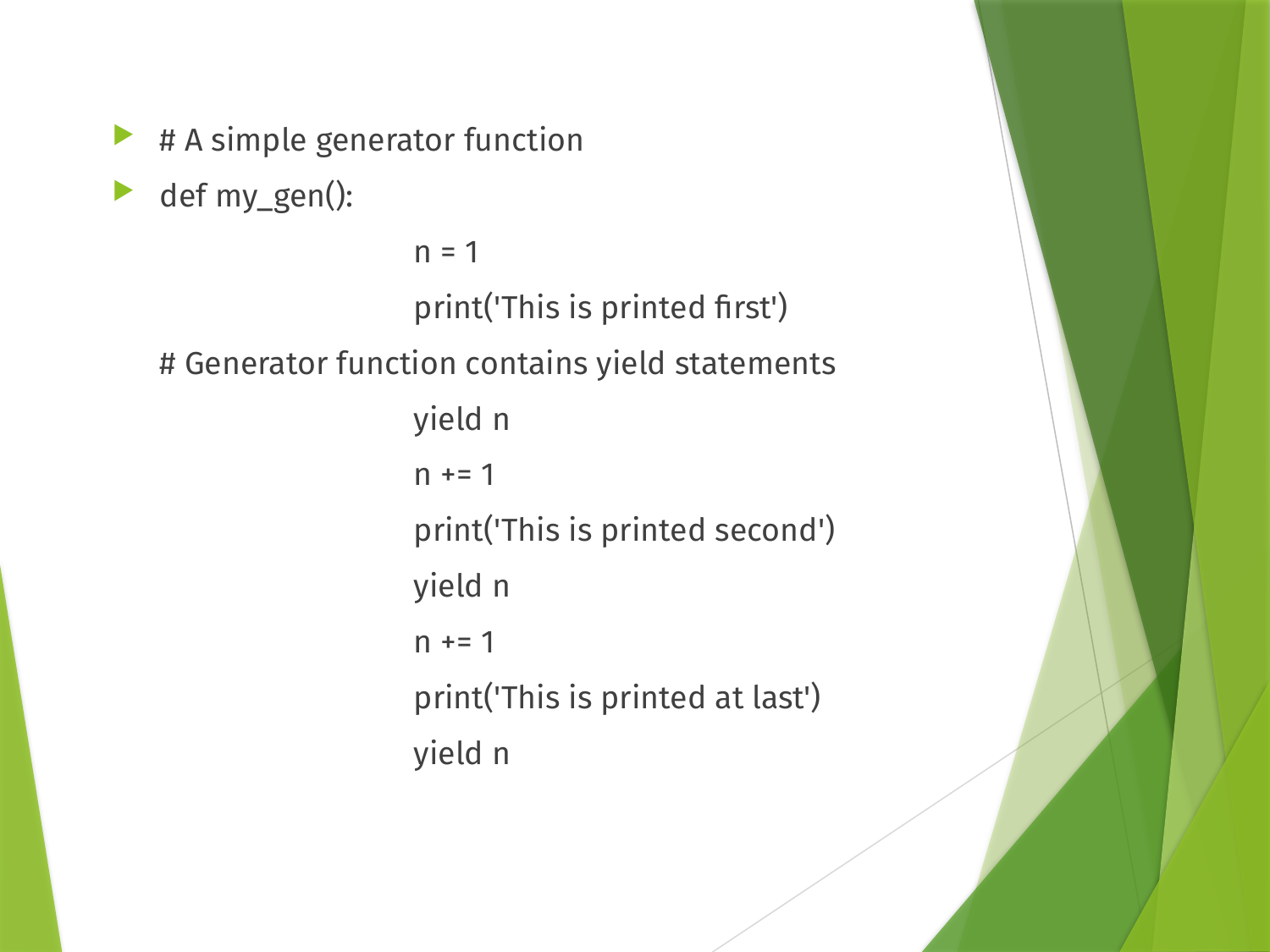

# A simple generator function
def my_gen():
			n = 1
			print('This is printed first')
	# Generator function contains yield statements
			yield n
			n += 1
			print('This is printed second')
			yield n
			n += 1
			print('This is printed at last')
			yield n